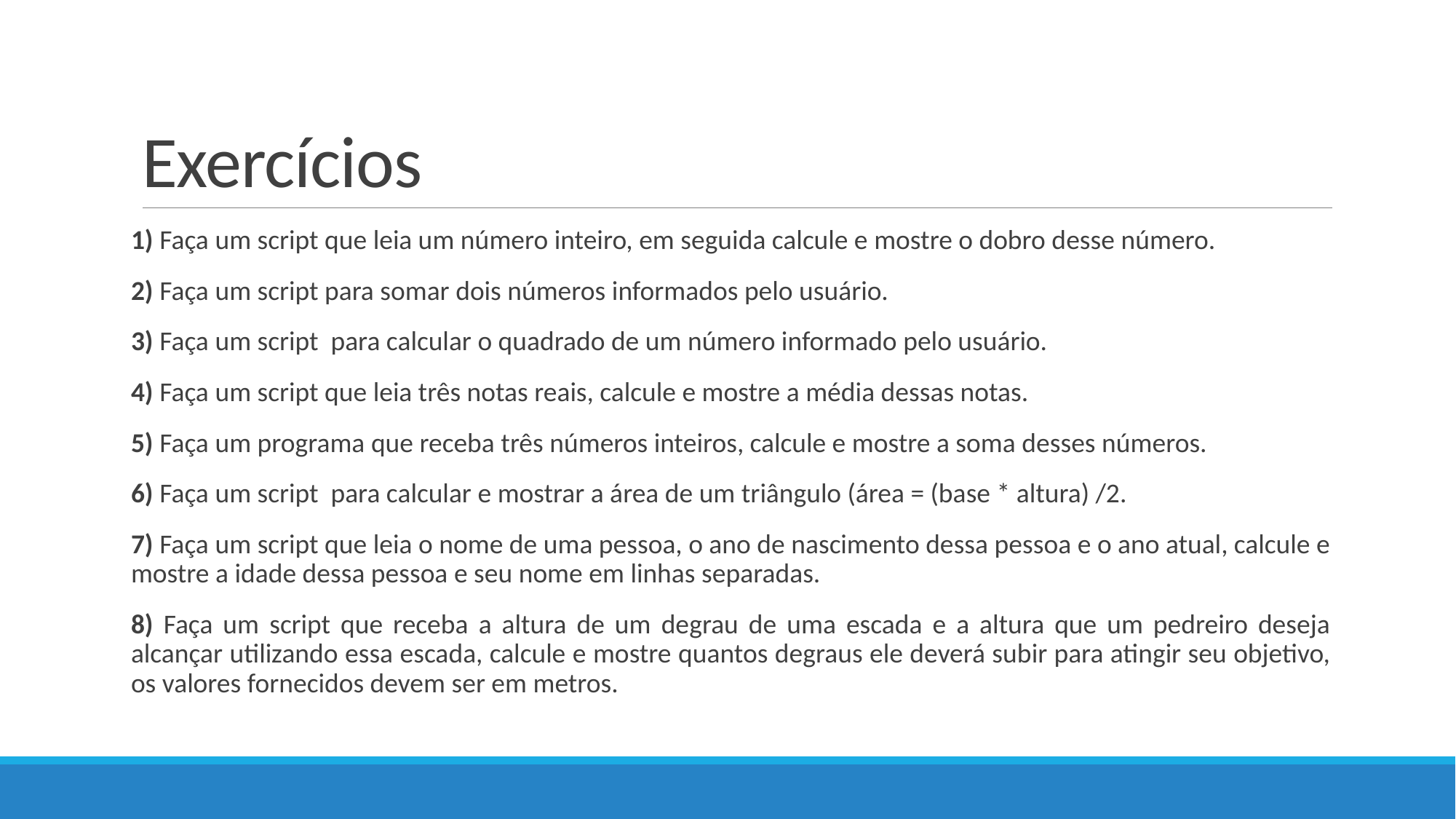

# Exercícios
1) Faça um script que leia um número inteiro, em seguida calcule e mostre o dobro desse número.
2) Faça um script para somar dois números informados pelo usuário.
3) Faça um script  para calcular o quadrado de um número informado pelo usuário.
4) Faça um script que leia três notas reais, calcule e mostre a média dessas notas.
5) Faça um programa que receba três números inteiros, calcule e mostre a soma desses números.
6) Faça um script  para calcular e mostrar a área de um triângulo (área = (base * altura) /2.
7) Faça um script que leia o nome de uma pessoa, o ano de nascimento dessa pessoa e o ano atual, calcule e mostre a idade dessa pessoa e seu nome em linhas separadas.
8) Faça um script que receba a altura de um degrau de uma escada e a altura que um pedreiro deseja alcançar utilizando essa escada, calcule e mostre quantos degraus ele deverá subir para atingir seu objetivo, os valores fornecidos devem ser em metros.